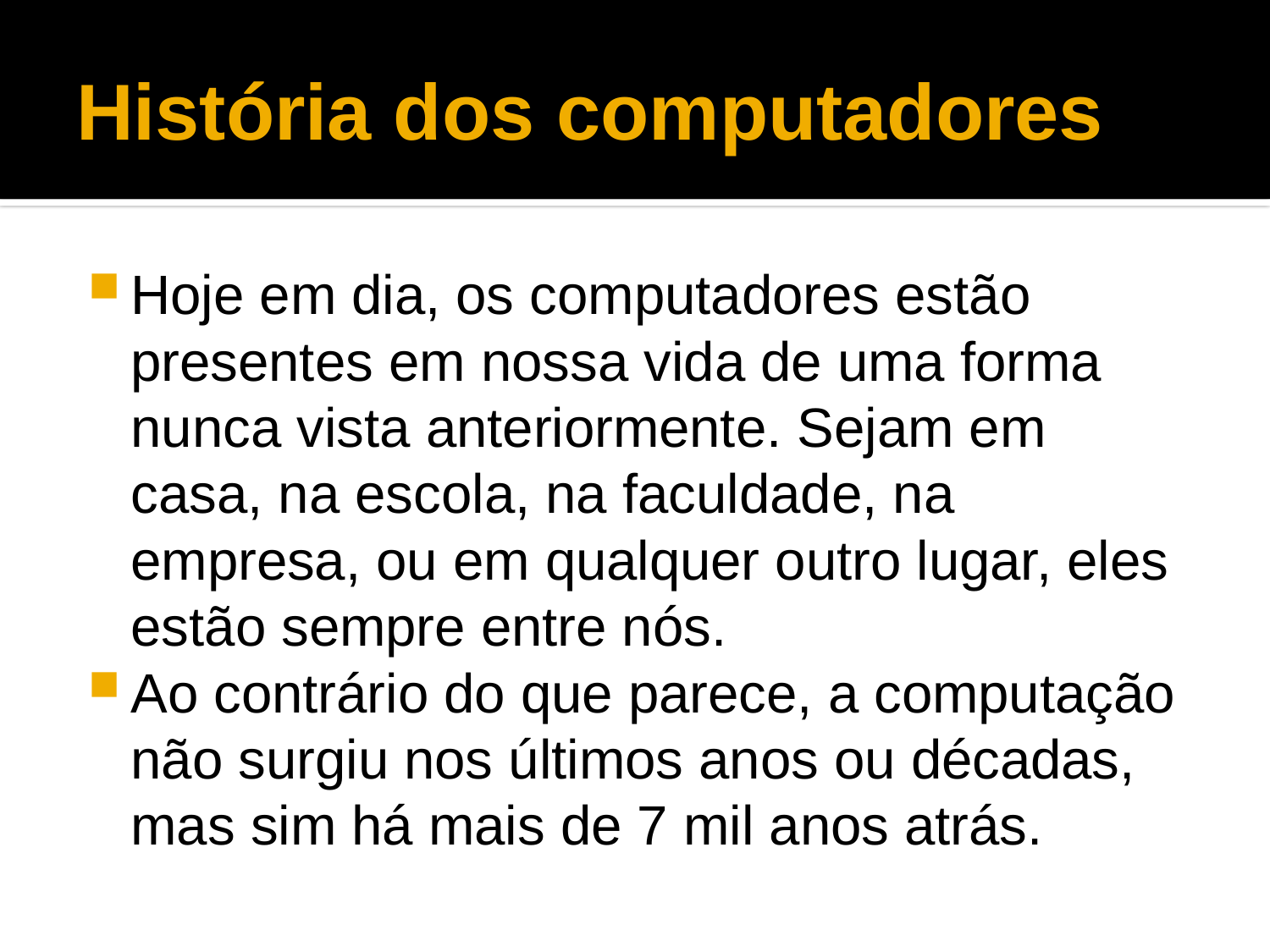

# História dos computadores
Hoje em dia, os computadores estão presentes em nossa vida de uma forma nunca vista anteriormente. Sejam em casa, na escola, na faculdade, na empresa, ou em qualquer outro lugar, eles estão sempre entre nós.
Ao contrário do que parece, a computação não surgiu nos últimos anos ou décadas, mas sim há mais de 7 mil anos atrás.